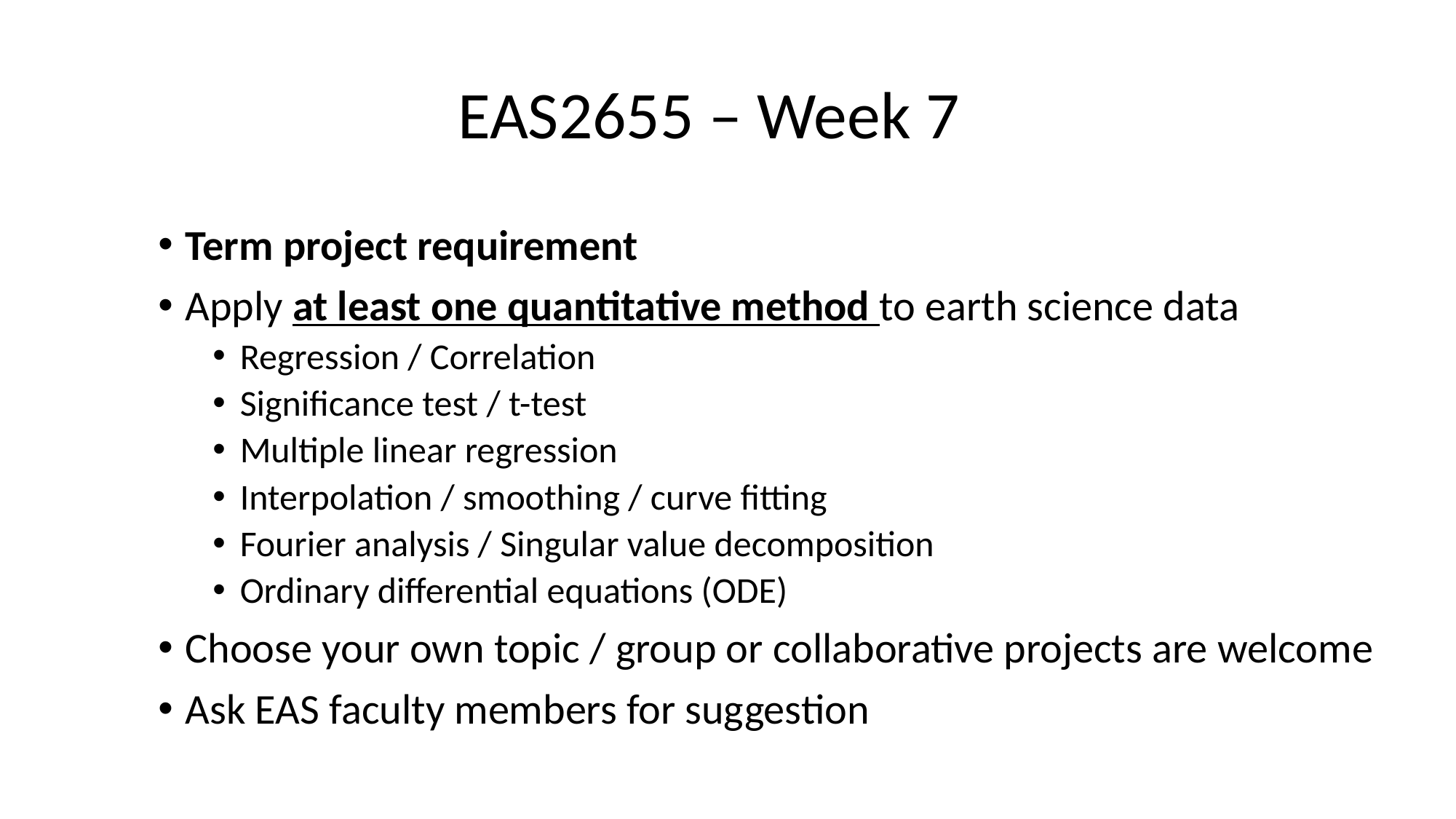

# EAS2655 – Week 7
Term project requirement
Apply at least one quantitative method to earth science data
Regression / Correlation
Significance test / t-test
Multiple linear regression
Interpolation / smoothing / curve fitting
Fourier analysis / Singular value decomposition
Ordinary differential equations (ODE)
Choose your own topic / group or collaborative projects are welcome
Ask EAS faculty members for suggestion